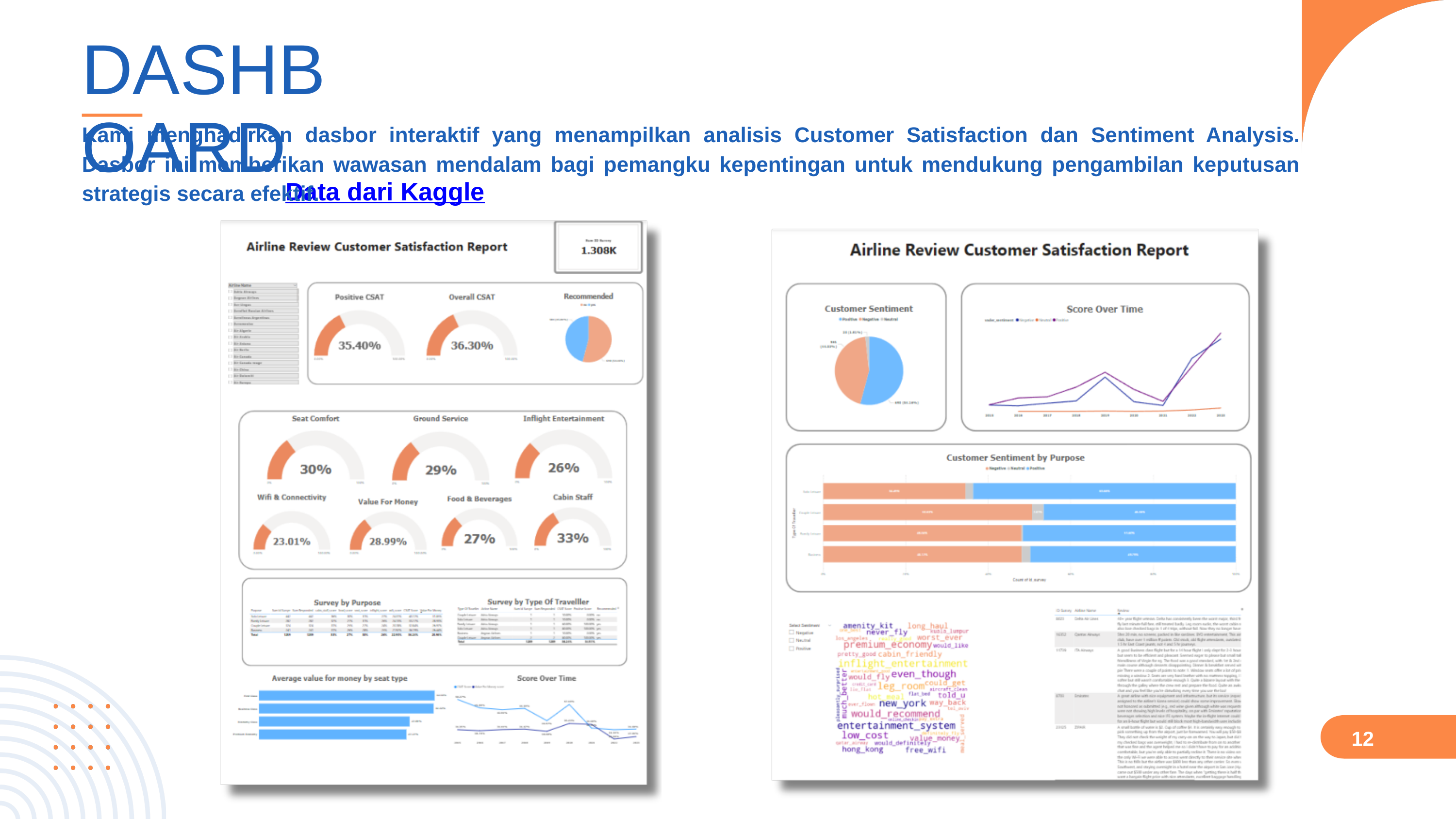

DASHBOARD

Kami menghadirkan dasbor interaktif yang menampilkan analisis Customer Satisfaction dan Sentiment Analysis. Dasbor ini memberikan wawasan mendalam bagi pemangku kepentingan untuk mendukung pengambilan keputusan strategis secara efektif.
Data dari Kaggle

12